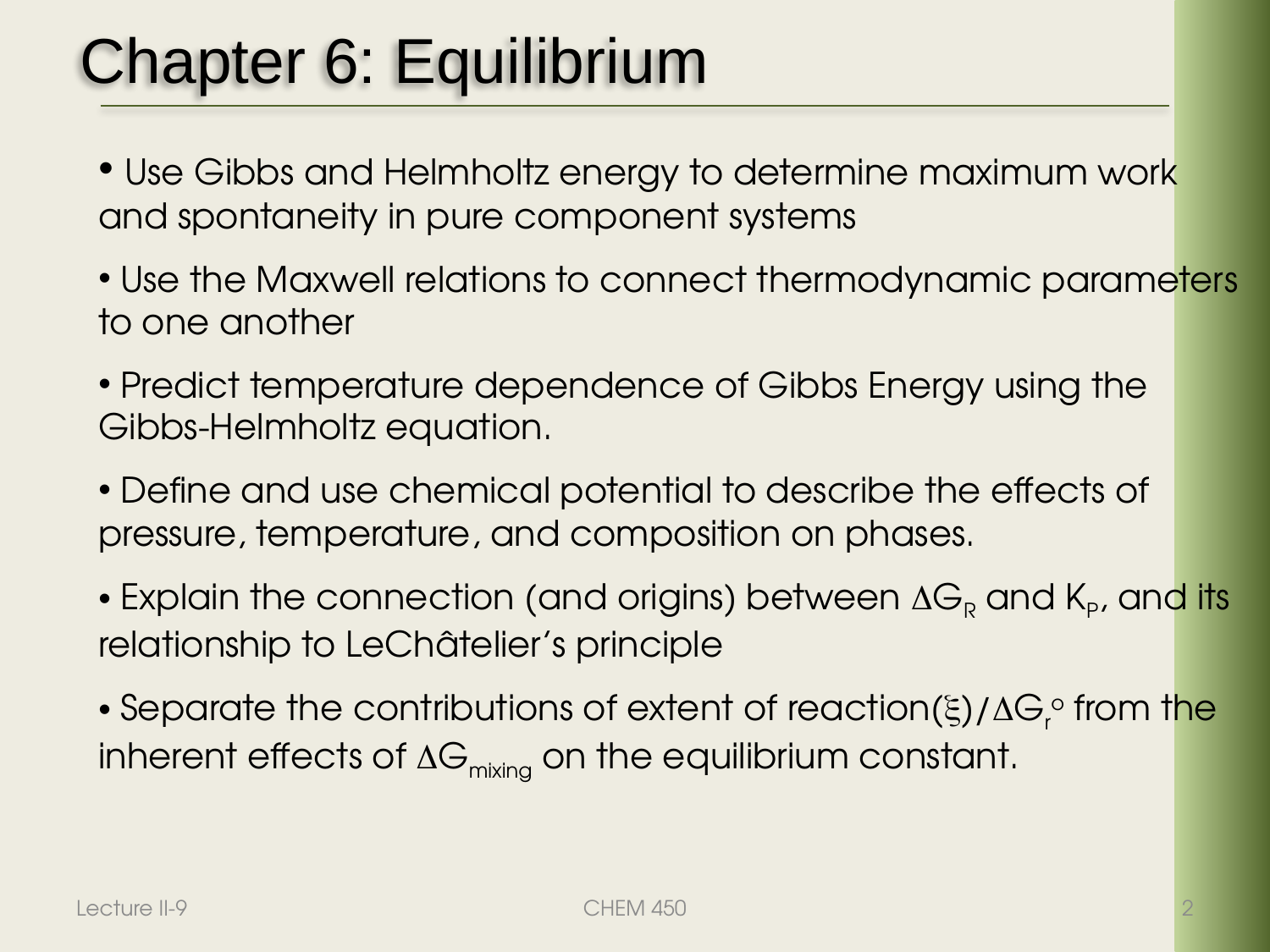

# Chapter 6: Equilibrium
 Use Gibbs and Helmholtz energy to determine maximum work and spontaneity in pure component systems
 Use the Maxwell relations to connect thermodynamic parameters to one another
 Predict temperature dependence of Gibbs Energy using the Gibbs-Helmholtz equation.
 Define and use chemical potential to describe the effects of pressure, temperature, and composition on phases.
 Explain the connection (and origins) between ΔGR and KP, and its relationship to LeChâtelier’s principle
 Separate the contributions of extent of reaction(ξ)/ΔGro from the inherent effects of ΔGmixing on the equilibrium constant.
Lecture II-9
CHEM 450
2